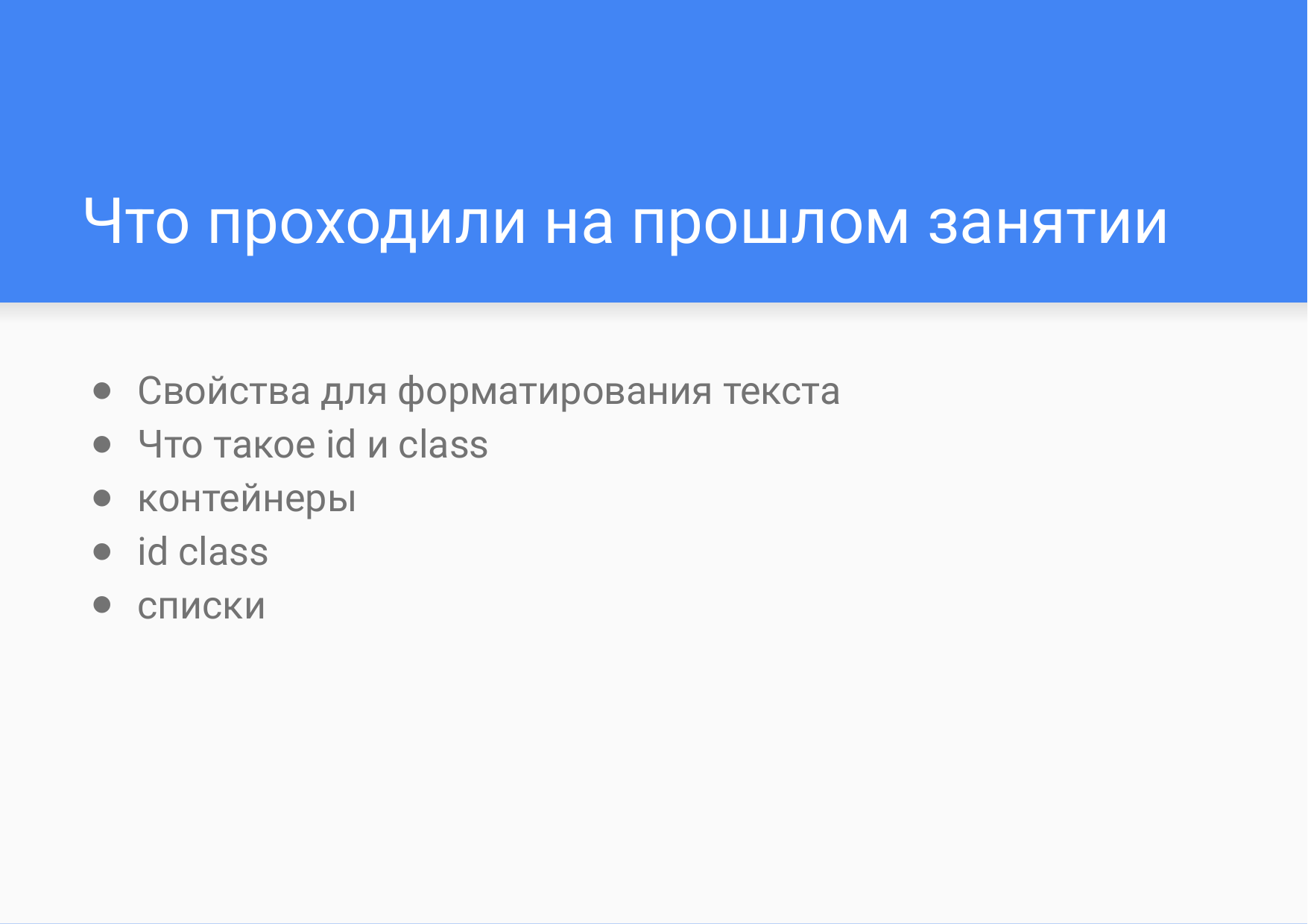

# Что проходили на прошлом занятии
Свойства для форматирования текста
Что такое id и class
контейнеры
id class
списки